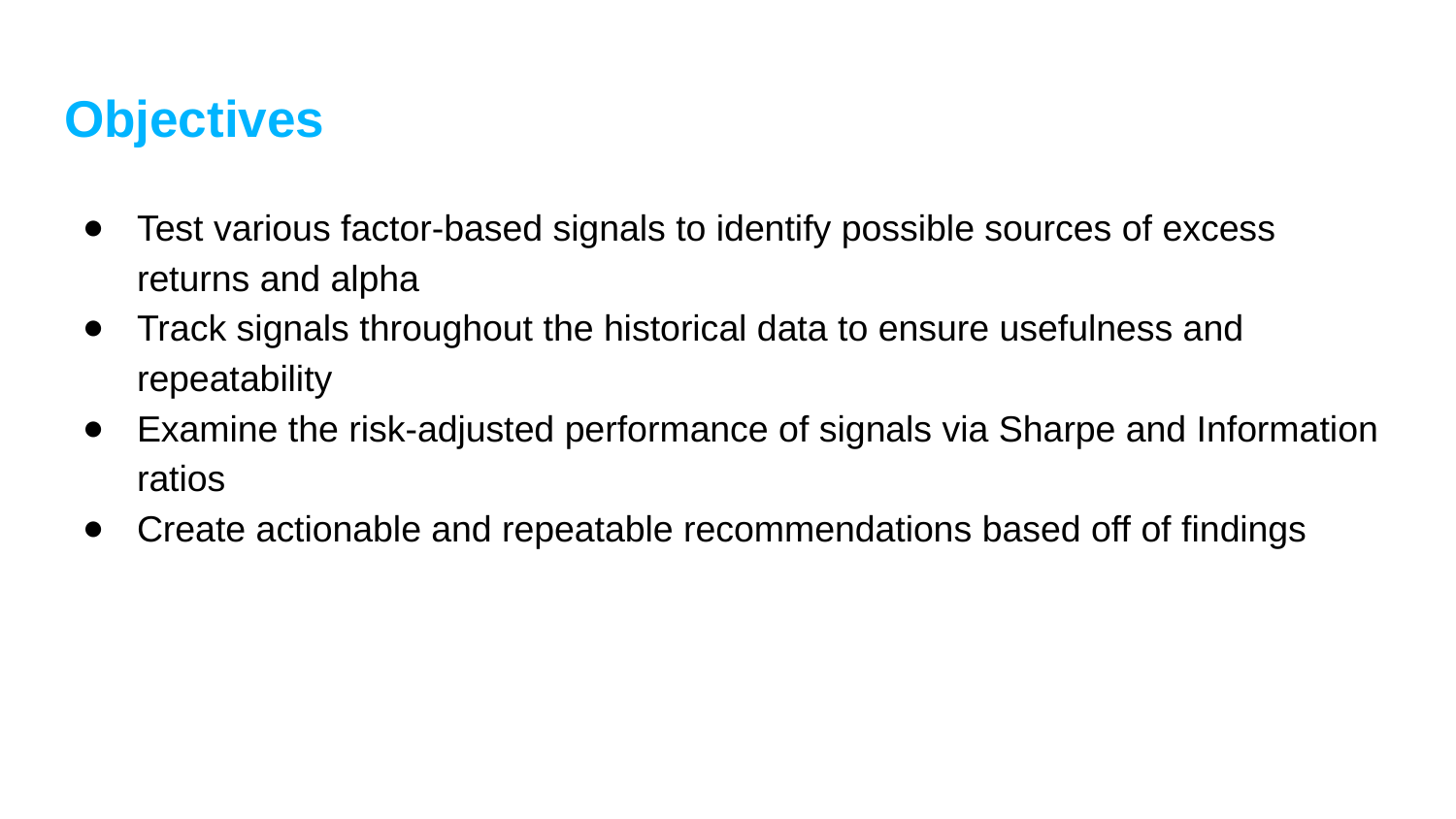

# Objectives
Test various factor-based signals to identify possible sources of excess returns and alpha
Track signals throughout the historical data to ensure usefulness and repeatability
Examine the risk-adjusted performance of signals via Sharpe and Information ratios
Create actionable and repeatable recommendations based off of findings